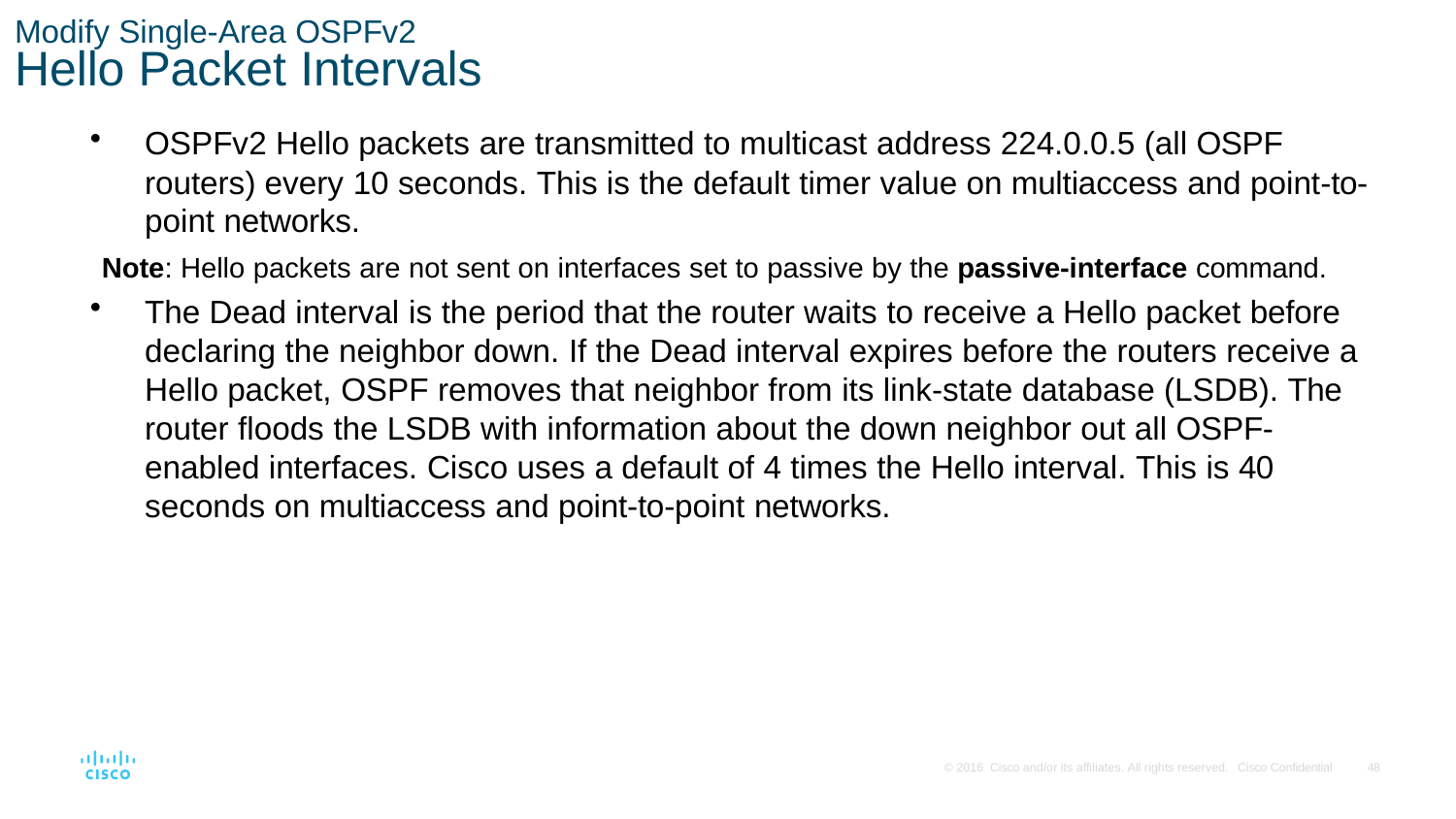

Modify Single-Area OSPFv2
# Hello Packet Intervals
OSPFv2 Hello packets are transmitted to multicast address 224.0.0.5 (all OSPF routers) every 10 seconds. This is the default timer value on multiaccess and point-to- point networks.
Note: Hello packets are not sent on interfaces set to passive by the passive-interface command.
The Dead interval is the period that the router waits to receive a Hello packet before declaring the neighbor down. If the Dead interval expires before the routers receive a Hello packet, OSPF removes that neighbor from its link-state database (LSDB). The router floods the LSDB with information about the down neighbor out all OSPF- enabled interfaces. Cisco uses a default of 4 times the Hello interval. This is 40 seconds on multiaccess and point-to-point networks.
© 2016 Cisco and/or its affiliates. All rights reserved. Cisco Confidential
48